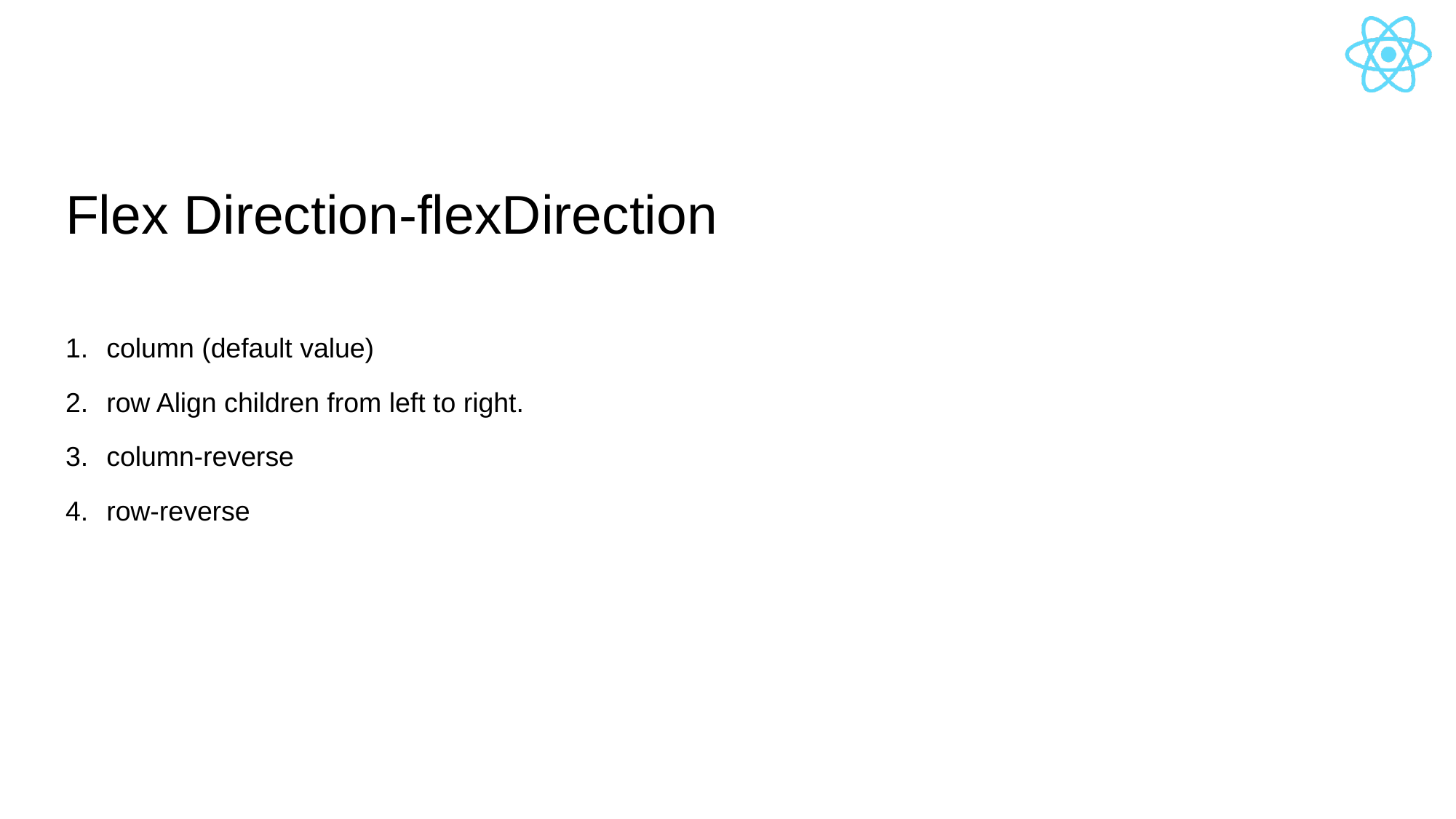

# Flex Direction-flexDirection
column (default value)
row Align children from left to right.
column-reverse
row-reverse